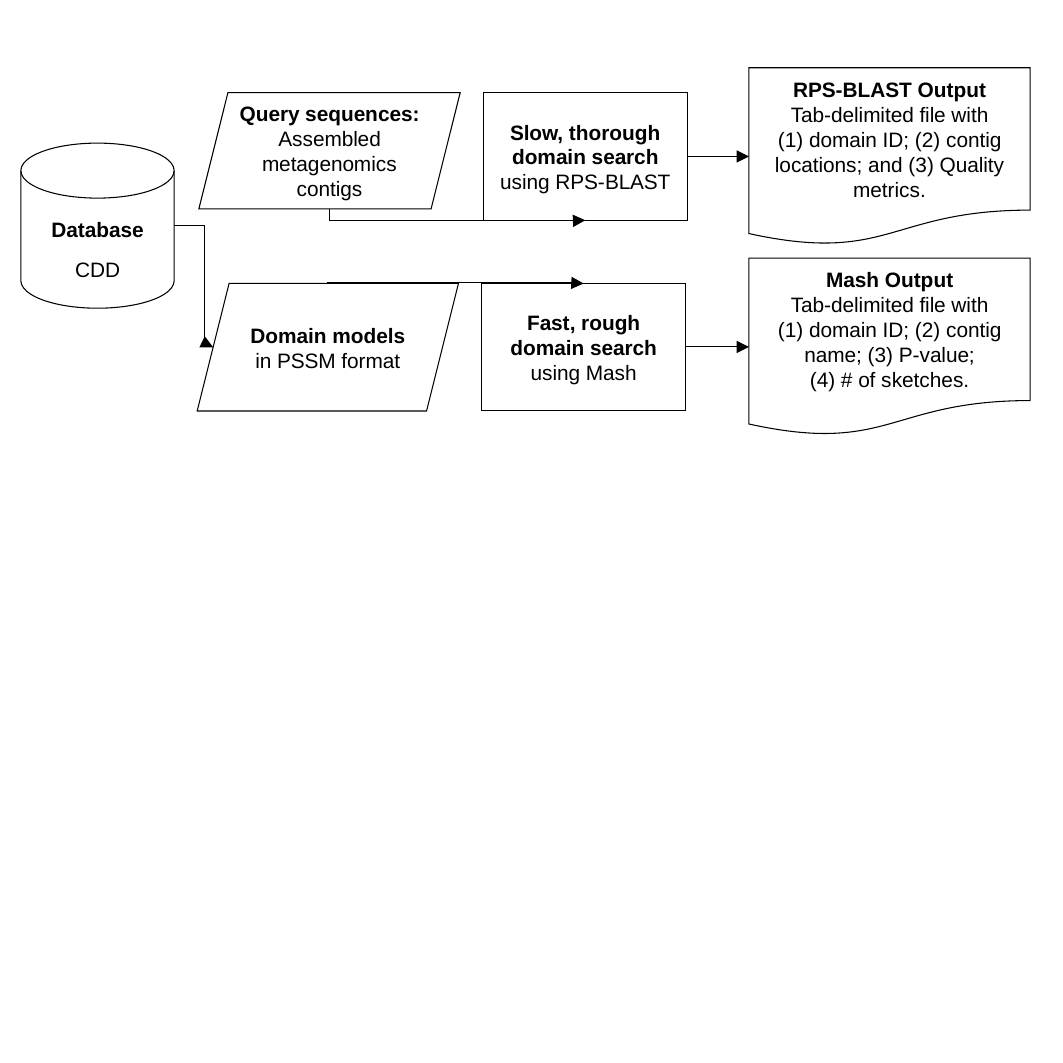

RPS-BLAST Output
Tab-delimited file with
(1) domain ID; (2) contig locations; and (3) Quality metrics.
Query sequences: Assembled metagenomics contigs
Slow, thorough
domain search
using RPS-BLAST

Database

CDD
Mash Output
Tab-delimited file with
(1) domain ID; (2) contig name; (3) P-value;
(4) # of sketches.
Domain models
in PSSM format
Fast, rough
domain search
using Mash